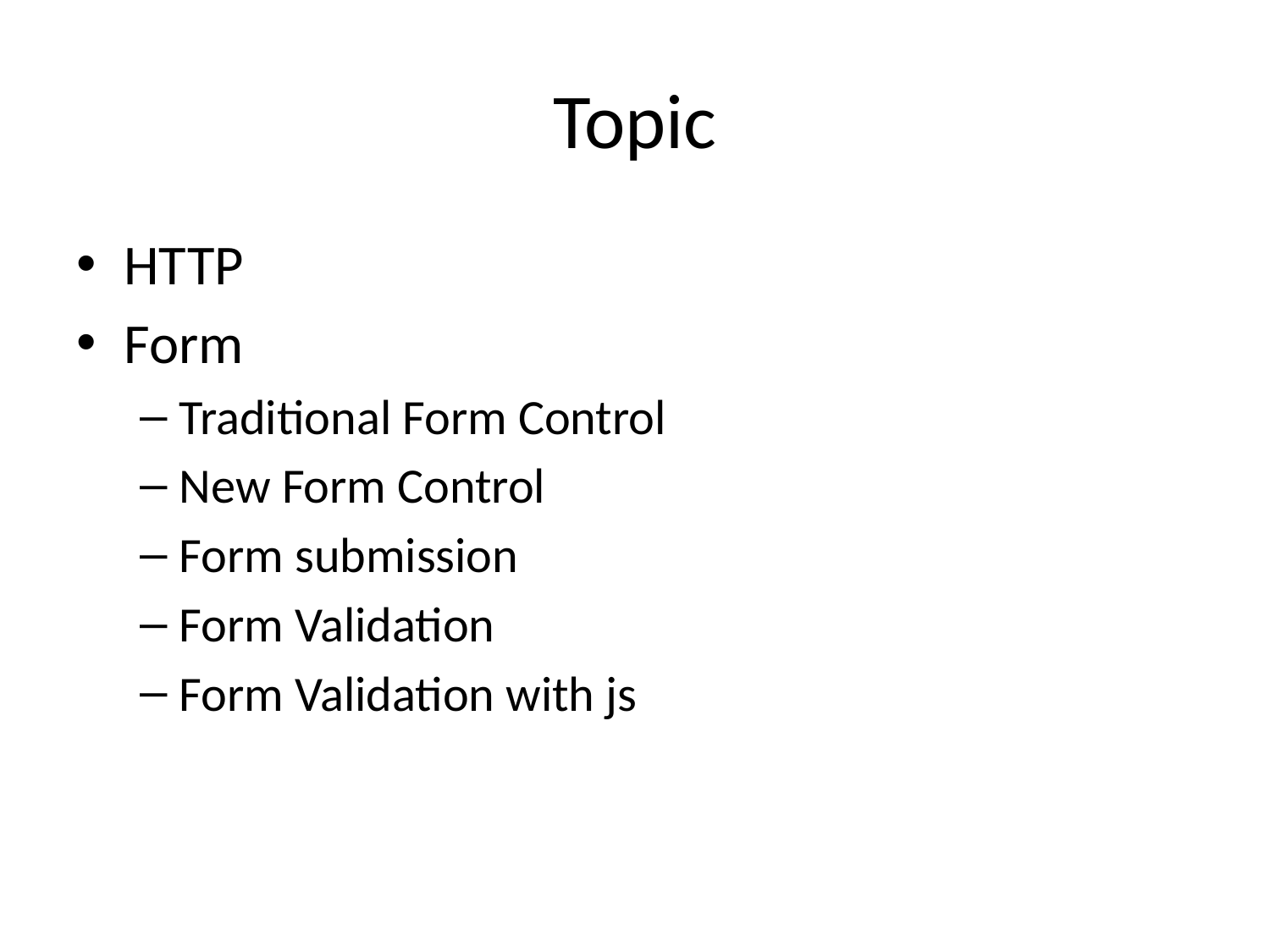

# Topic
HTTP
Form
Traditional Form Control
New Form Control
Form submission
Form Validation
Form Validation with js